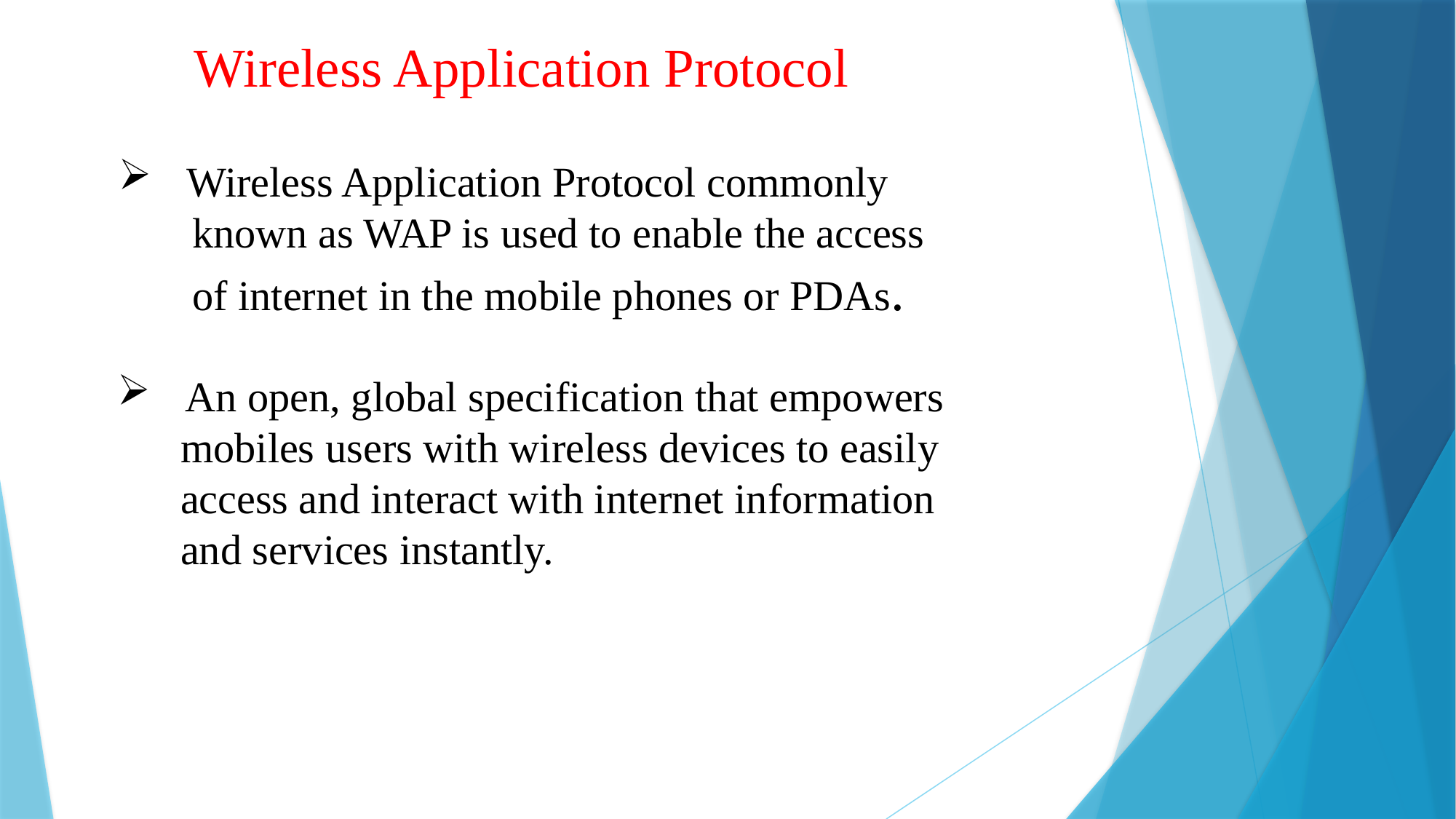

Wireless Application Protocol

Wireless Application Protocol commonly
       known as WAP is used to enable the access
       of internet in the mobile phones or PDAs.
An open, global specification that empowers
      mobiles users with wireless devices to easily
      access and interact with internet information
      and services instantly.